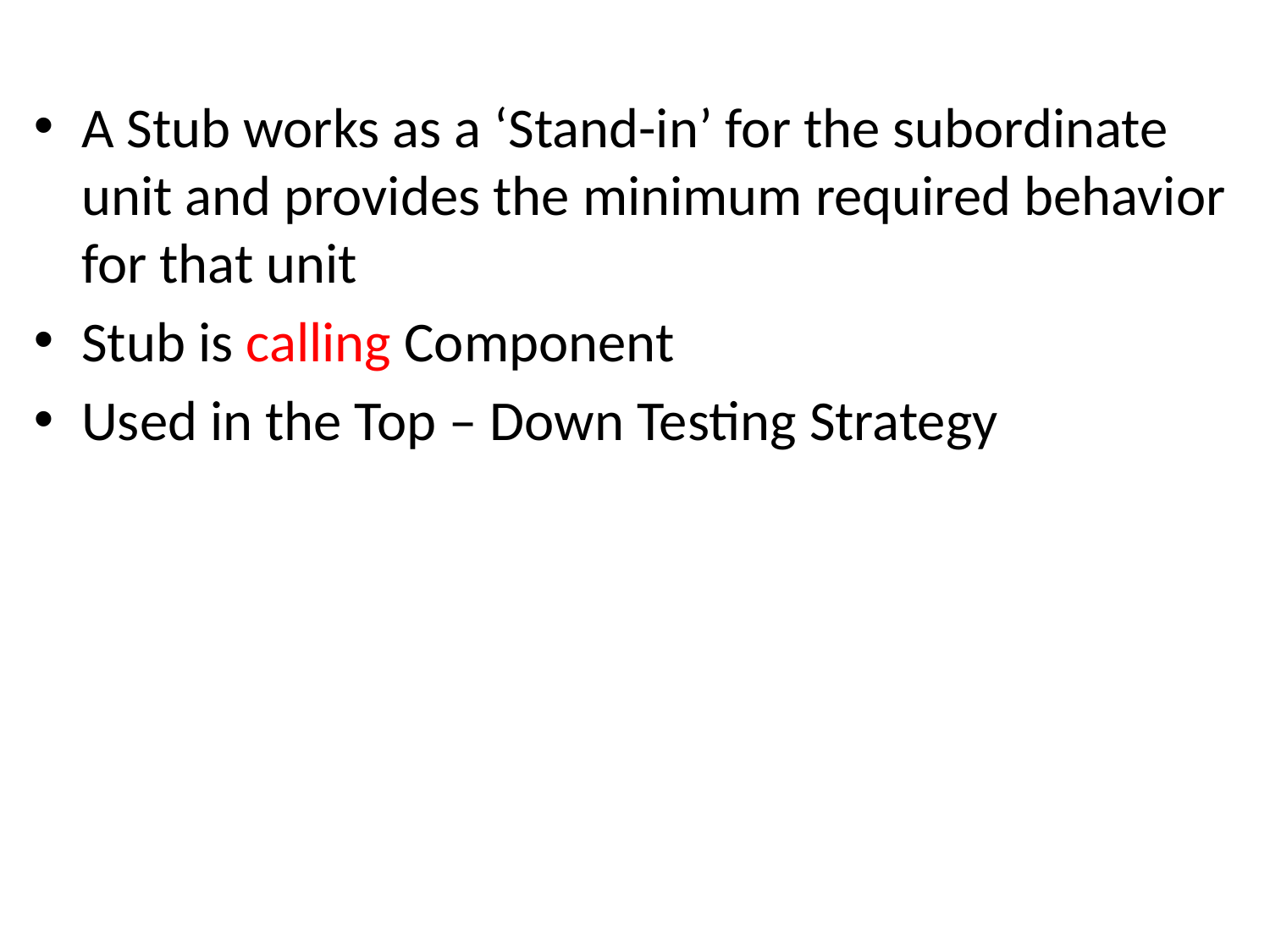

A Stub works as a ‘Stand-in’ for the subordinate unit and provides the minimum required behavior for that unit
Stub is calling Component
Used in the Top – Down Testing Strategy